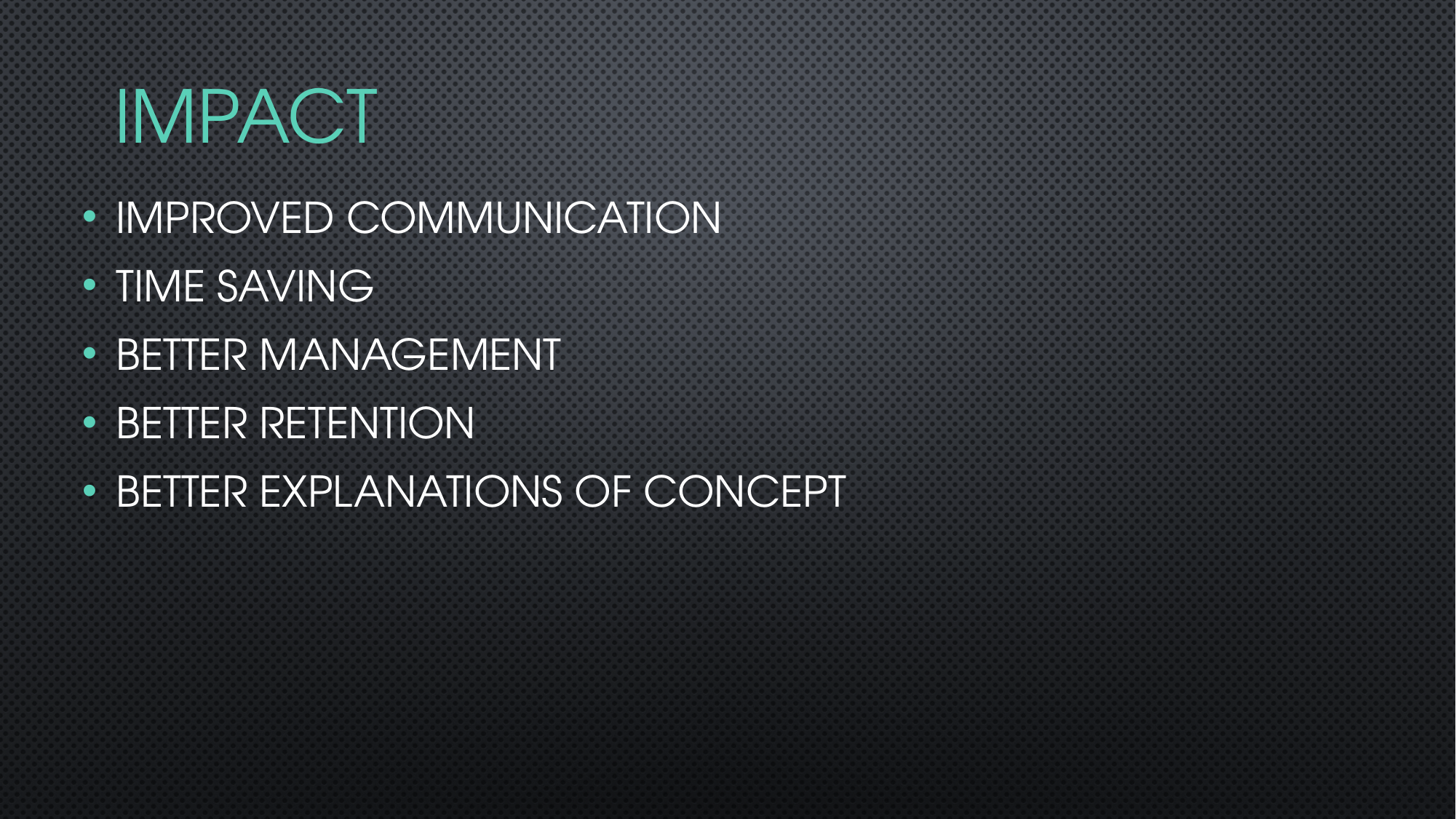

# impact
Improved Communication
Time Saving
Better Management
Better Retention
Better explanations of concept